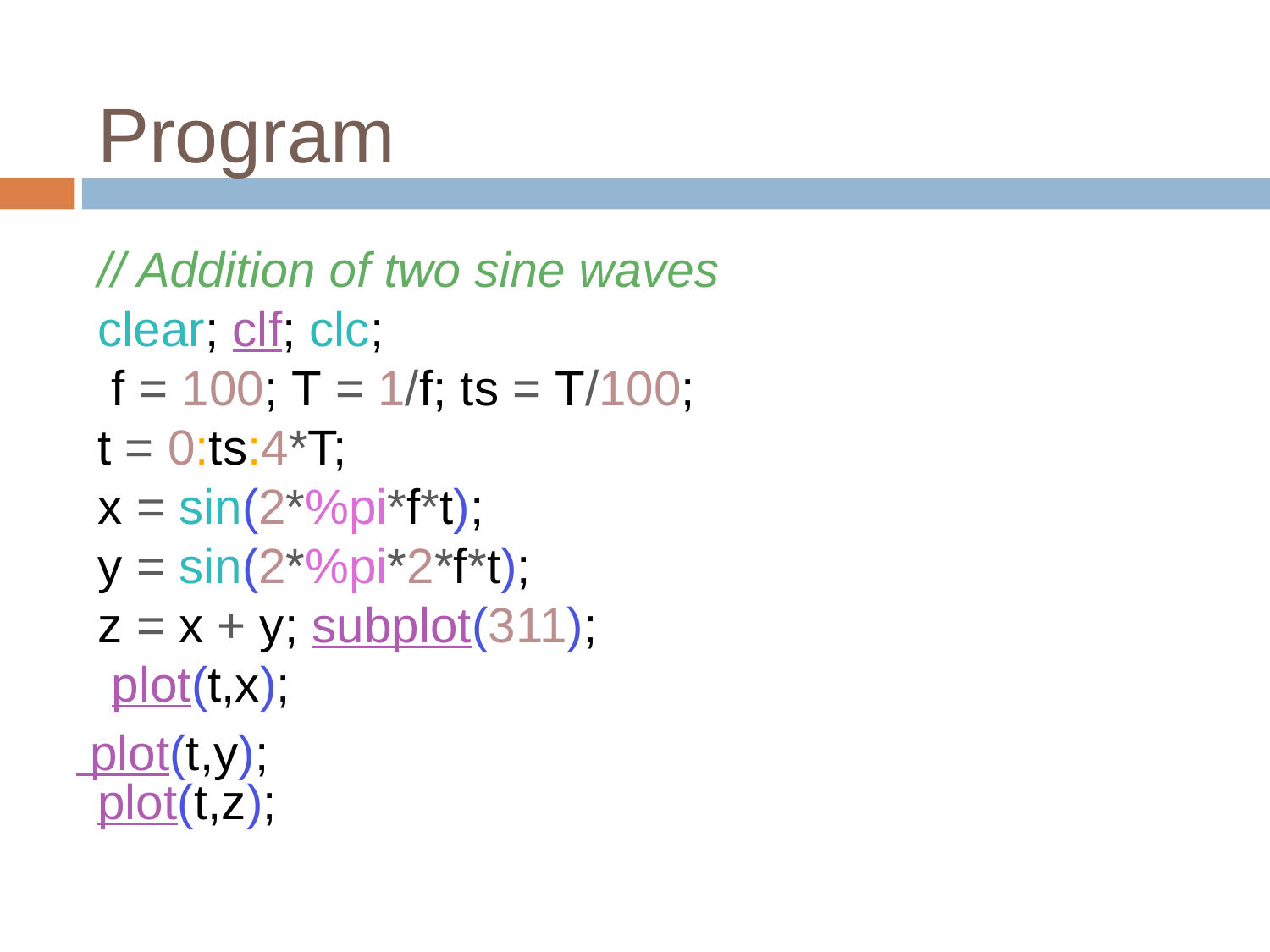

# Program
// Addition of two sine waves
clear; clf; clc;
 f = 100; T = 1/f; ts = T/100;
t = 0:ts:4*T;
x = sin(2*%pi*f*t);
y = sin(2*%pi*2*f*t);
z = x + y; subplot(311);
 plot(t,x);

 plot(t,y);
plot(t,z);